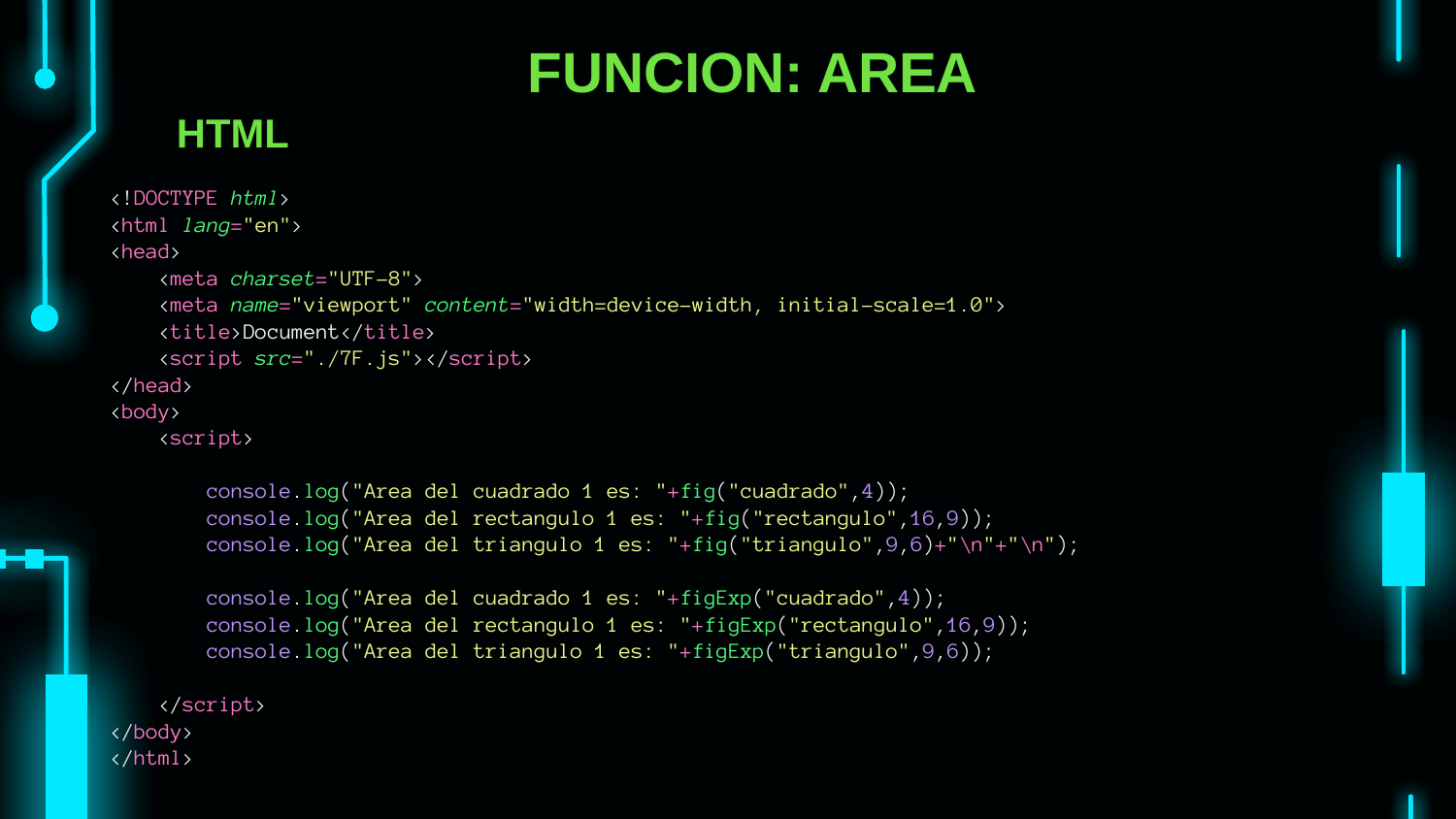

# FUNCION: AREA
HTML
<!DOCTYPE html>
<html lang="en">
<head>
    <meta charset="UTF-8">
    <meta name="viewport" content="width=device-width, initial-scale=1.0">
    <title>Document</title>
    <script src="./7F.js"></script>
</head>
<body>
    <script>

        console.log("Area del cuadrado 1 es: "+fig("cuadrado",4));
        console.log("Area del rectangulo 1 es: "+fig("rectangulo",16,9));
        console.log("Area del triangulo 1 es: "+fig("triangulo",9,6)+"\n"+"\n");
        console.log("Area del cuadrado 1 es: "+figExp("cuadrado",4));
        console.log("Area del rectangulo 1 es: "+figExp("rectangulo",16,9));
        console.log("Area del triangulo 1 es: "+figExp("triangulo",9,6));
    </script>
</body>
</html>